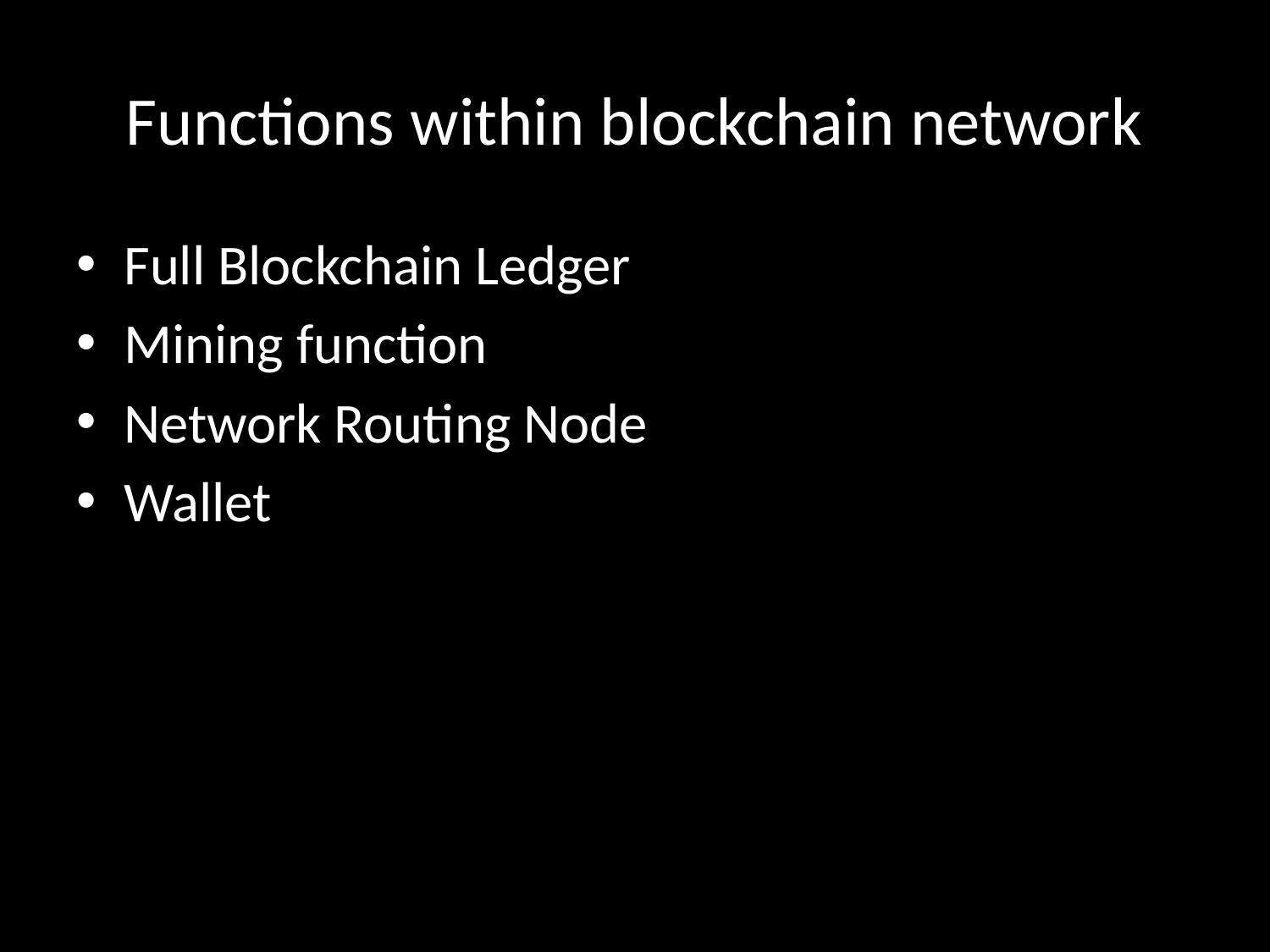

# Functions within blockchain network
Full Blockchain Ledger
Mining function
Network Routing Node
Wallet